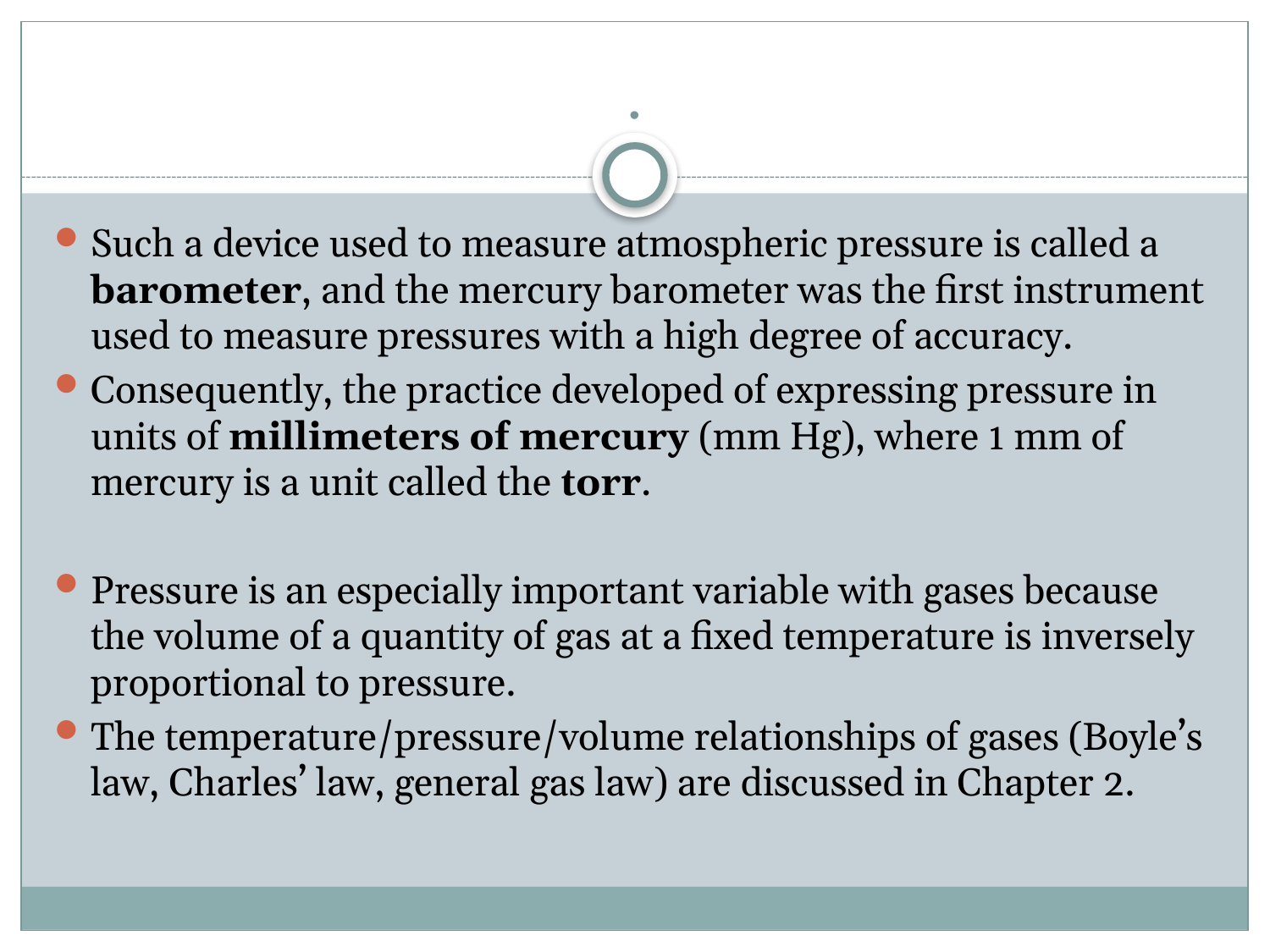

# .
Such a device used to measure atmospheric pressure is called a barometer, and the mercury barometer was the first instrument used to measure pressures with a high degree of accuracy.
Consequently, the practice developed of expressing pressure in units of millimeters of mercury (mm Hg), where 1 mm of mercury is a unit called the torr.

Pressure is an especially important variable with gases because the volume of a quantity of gas at a fixed temperature is inversely proportional to pressure.
The temperature/pressure/volume relationships of gases (Boyle’s law, Charles’ law, general gas law) are discussed in Chapter 2.